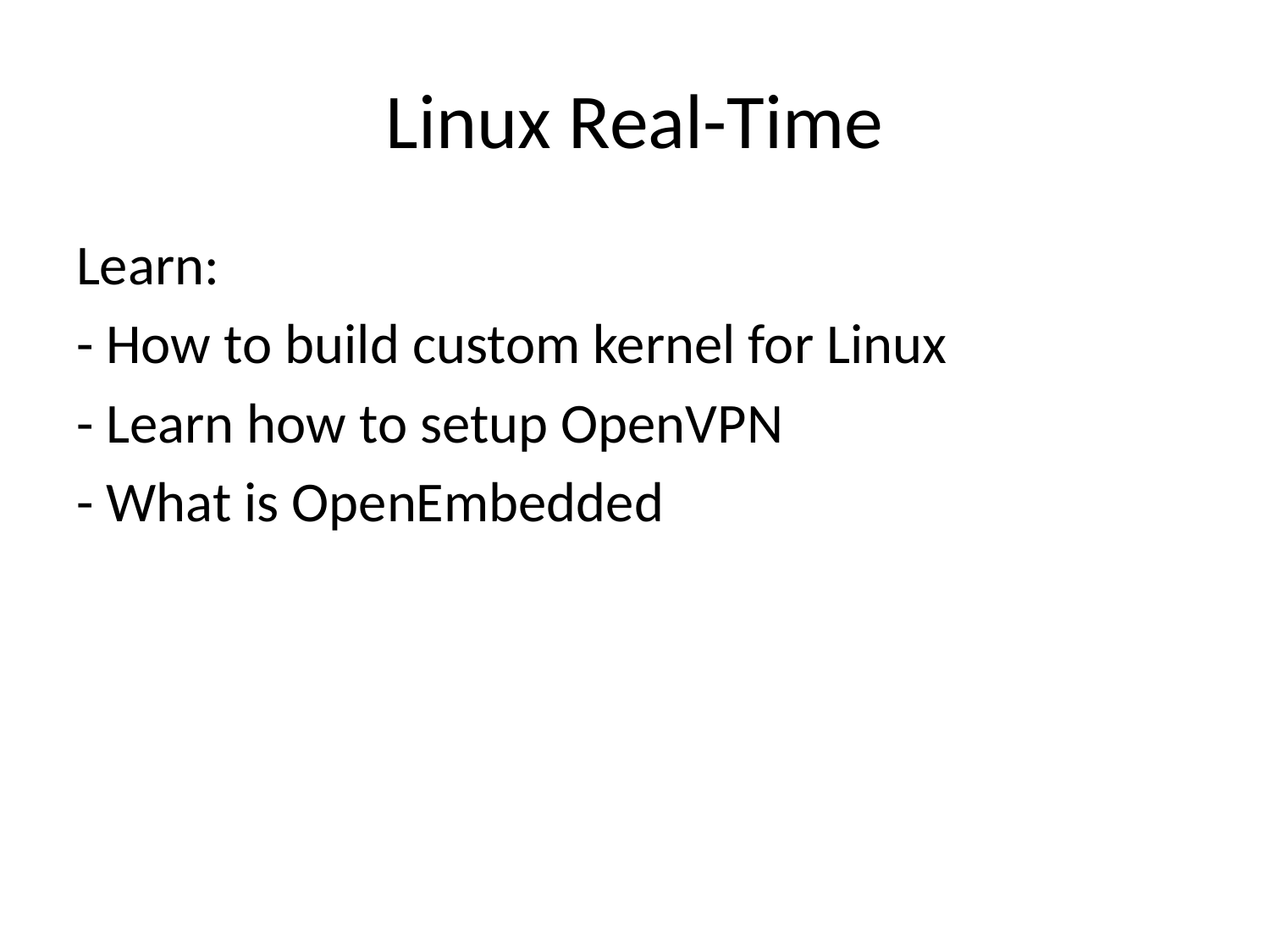

# Linux Real-Time
Learn:
- How to build custom kernel for Linux
- Learn how to setup OpenVPN
- What is OpenEmbedded